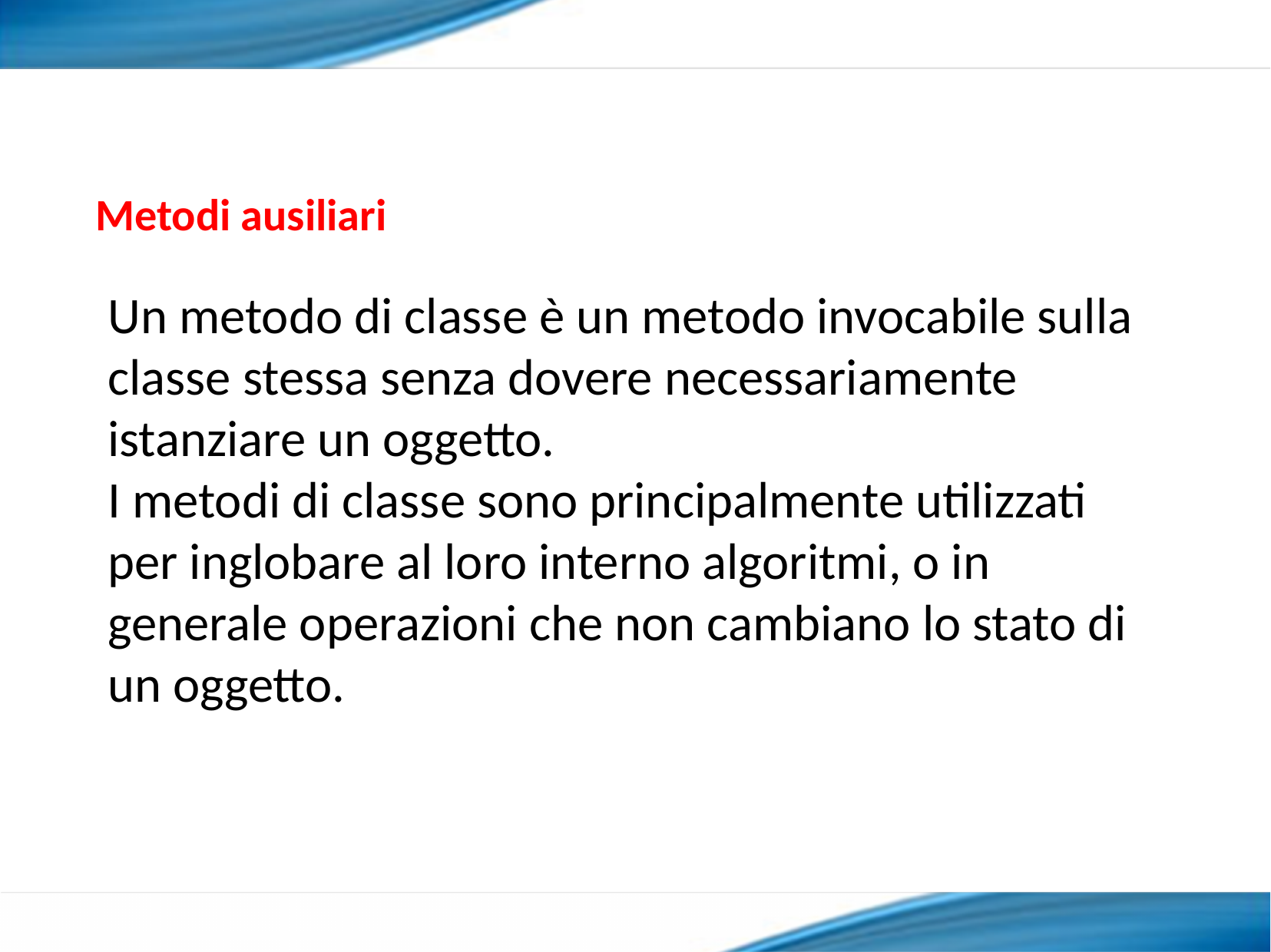

Metodi ausiliari
Un metodo di classe è un metodo invocabile sulla classe stessa senza dovere necessariamente istanziare un oggetto.
I metodi di classe sono principalmente utilizzati per inglobare al loro interno algoritmi, o in generale operazioni che non cambiano lo stato di un oggetto.